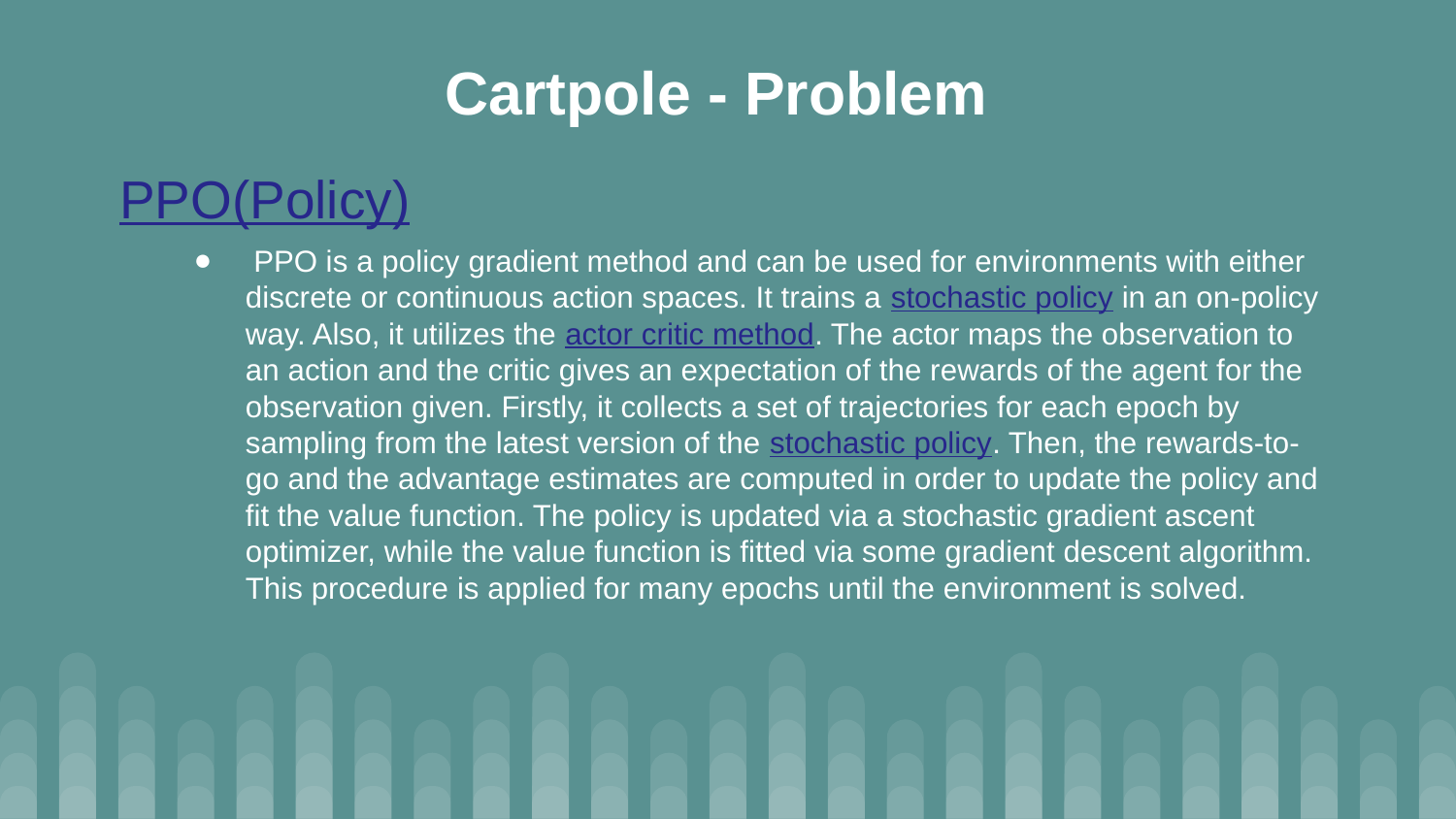

# Cartpole - Problem
PPO(Policy)

 PPO is a policy gradient method and can be used for environments with either discrete or continuous action spaces. It trains a stochastic policy in an on-policy way. Also, it utilizes the actor critic method. The actor maps the observation to an action and the critic gives an expectation of the rewards of the agent for the observation given. Firstly, it collects a set of trajectories for each epoch by sampling from the latest version of the stochastic policy. Then, the rewards-to-go and the advantage estimates are computed in order to update the policy and fit the value function. The policy is updated via a stochastic gradient ascent optimizer, while the value function is fitted via some gradient descent algorithm. This procedure is applied for many epochs until the environment is solved.